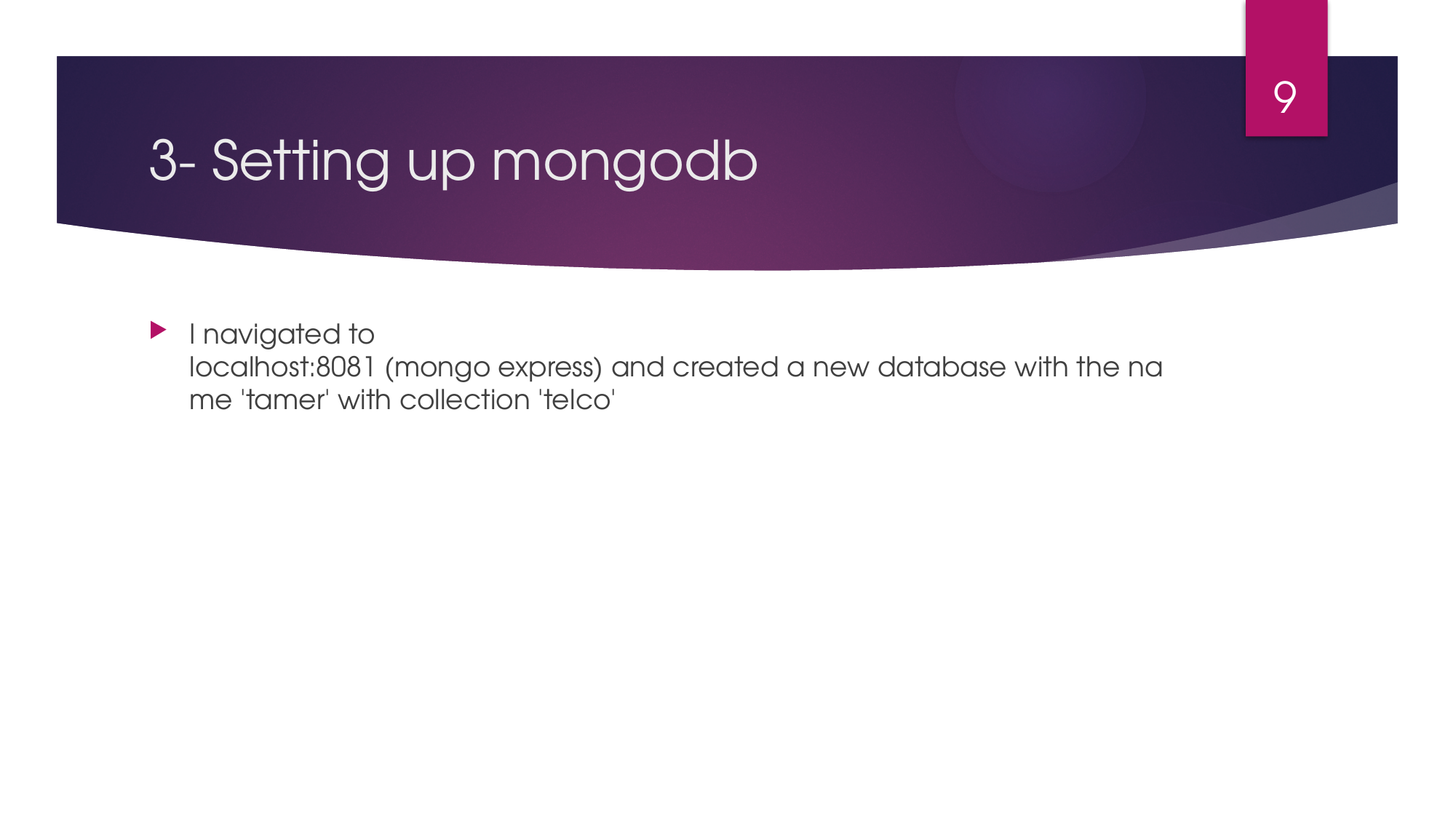

9
# 3- Setting up mongodb
I navigated to localhost:8081 (mongo express) and created a new database with the name 'tamer' with collection 'telco'